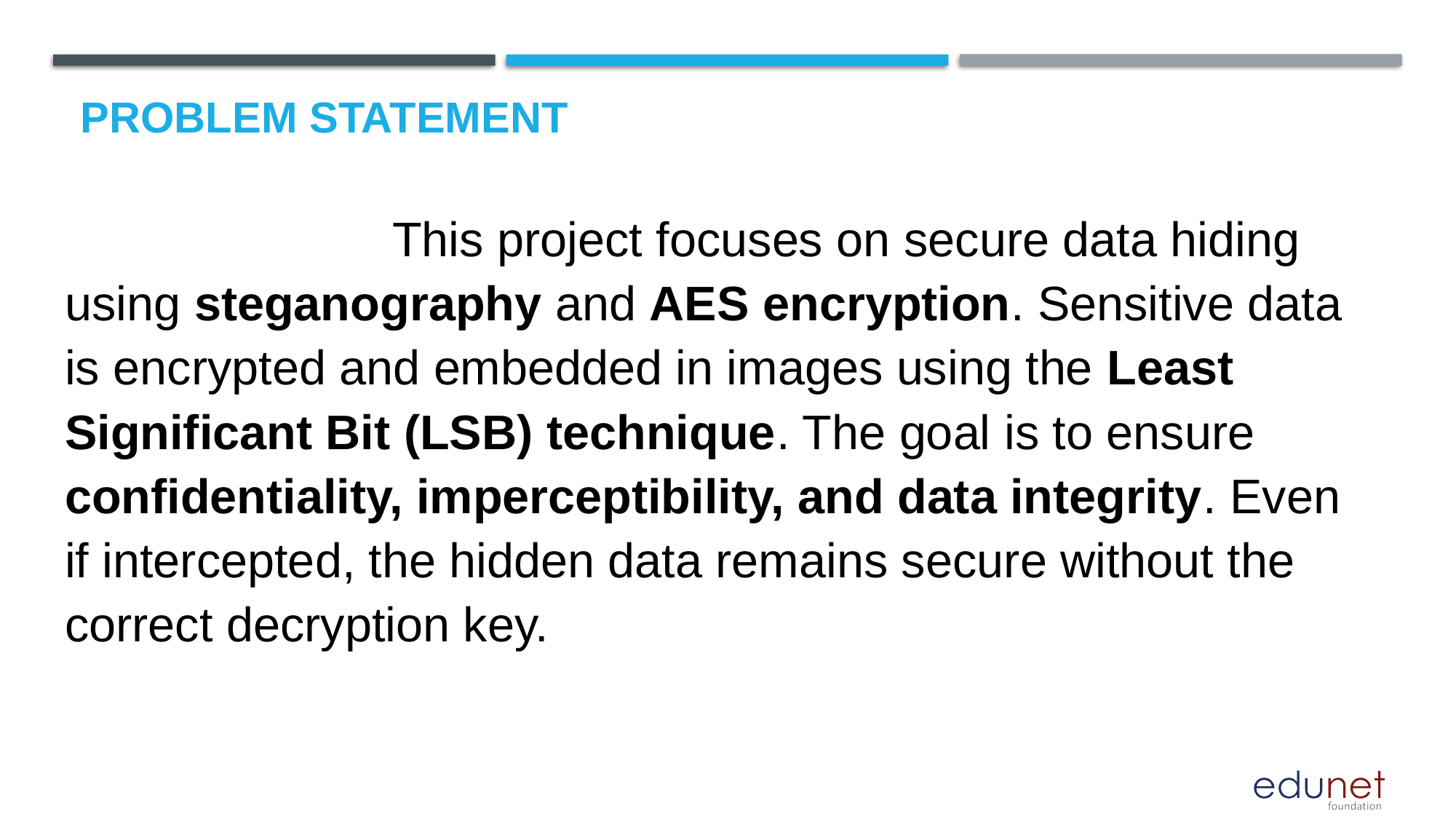

# Problem Statement
			This project focuses on secure data hiding using steganography and AES encryption. Sensitive data is encrypted and embedded in images using the Least Significant Bit (LSB) technique. The goal is to ensure confidentiality, imperceptibility, and data integrity. Even if intercepted, the hidden data remains secure without the correct decryption key.